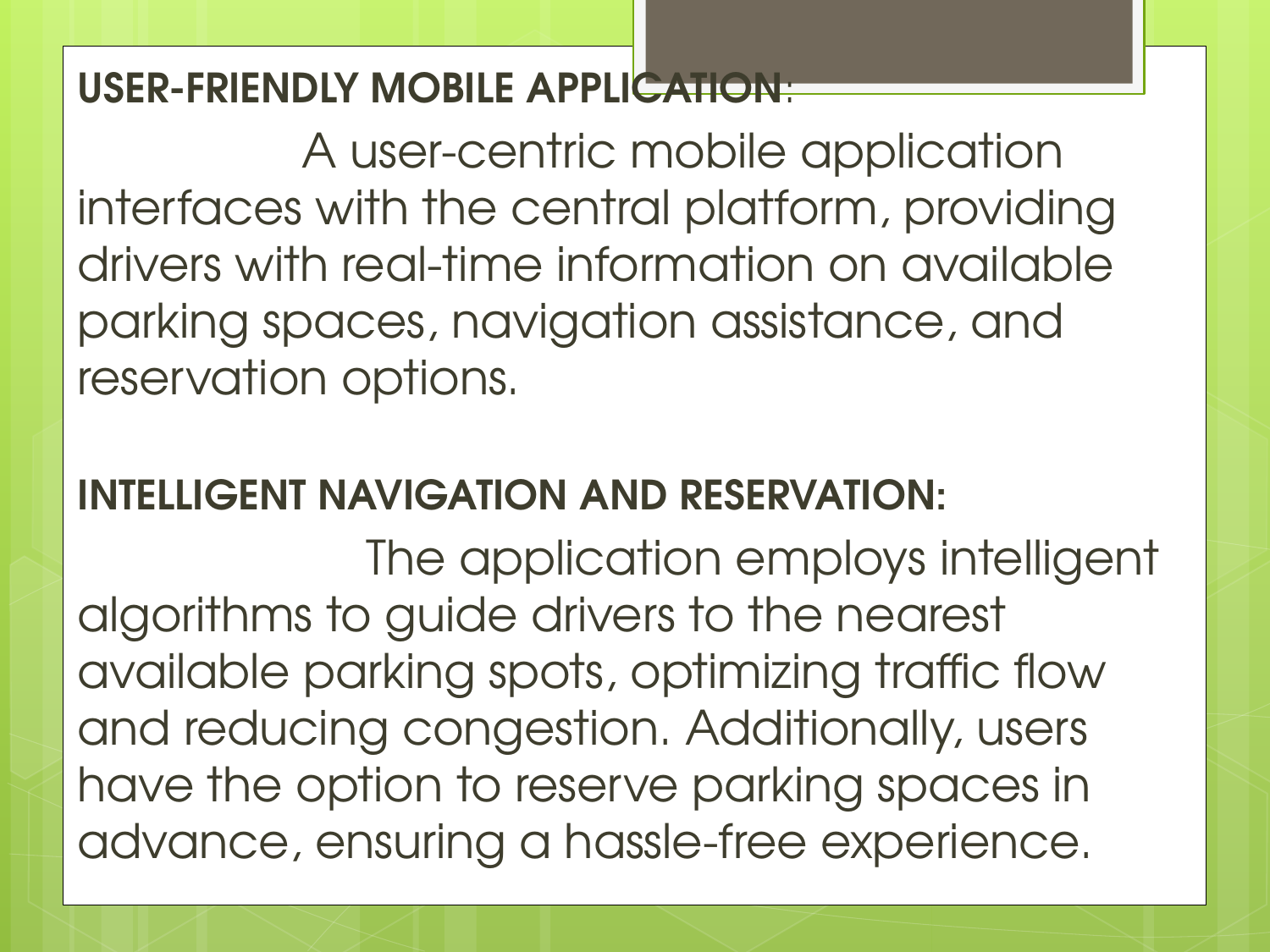

USER-FRIENDLY MOBILE APPLICATION:
                    A user-centric mobile application interfaces with the central platform, providing drivers with real-time information on available parking spaces, navigation assistance, and reservation options.

INTELLIGENT NAVIGATION AND RESERVATION:
                      The application employs intelligent algorithms to guide drivers to the nearest available parking spots, optimizing traffic flow and reducing congestion. Additionally, users have the option to reserve parking spaces in advance, ensuring a hassle-free experience.